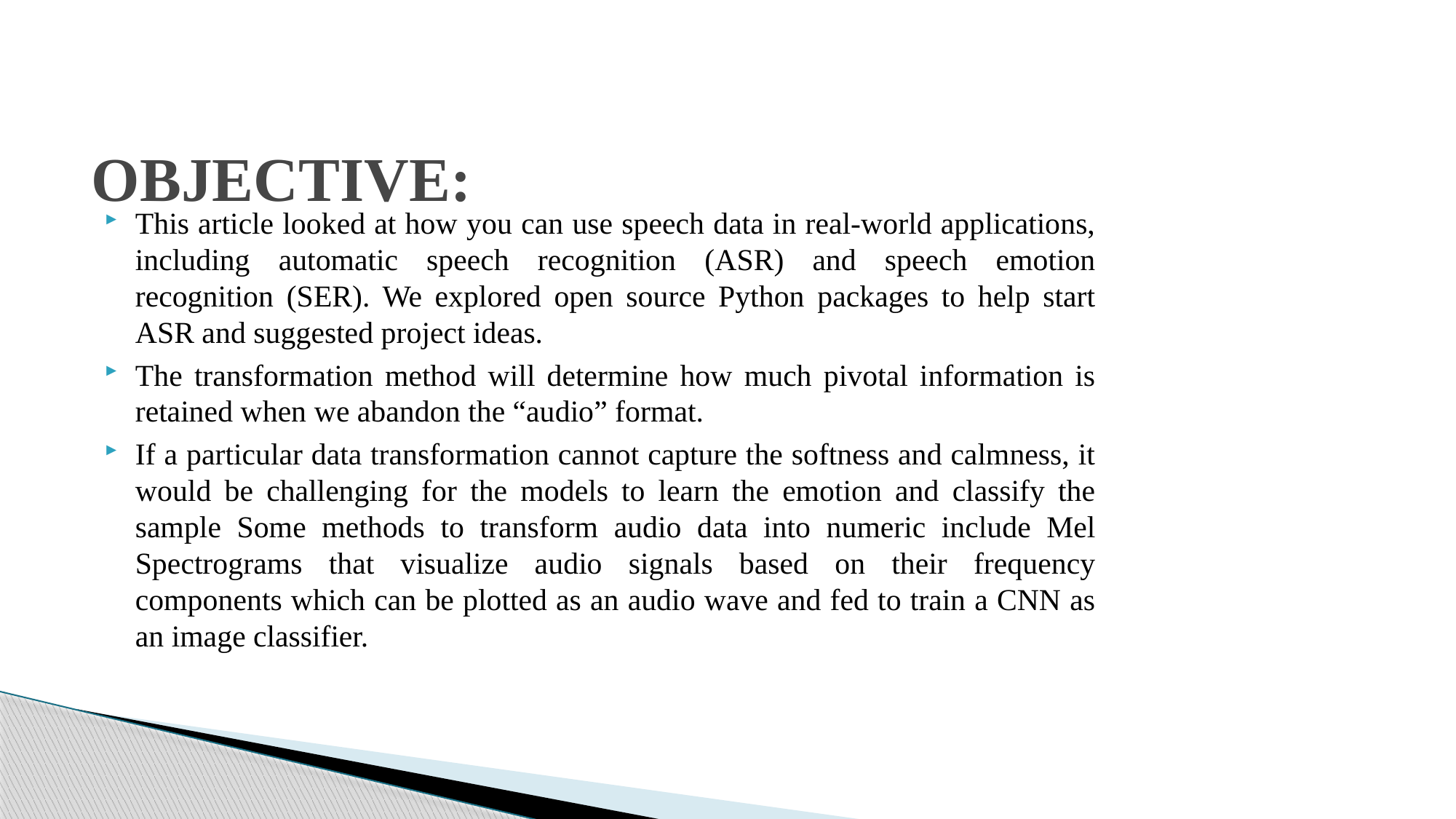

# OBJECTIVE:
This article looked at how you can use speech data in real-world applications, including automatic speech recognition (ASR) and speech emotion recognition (SER). We explored open source Python packages to help start ASR and suggested project ideas.
The transformation method will determine how much pivotal information is retained when we abandon the “audio” format.
If a particular data transformation cannot capture the softness and calmness, it would be challenging for the models to learn the emotion and classify the sample Some methods to transform audio data into numeric include Mel Spectrograms that visualize audio signals based on their frequency components which can be plotted as an audio wave and fed to train a CNN as an image classifier.